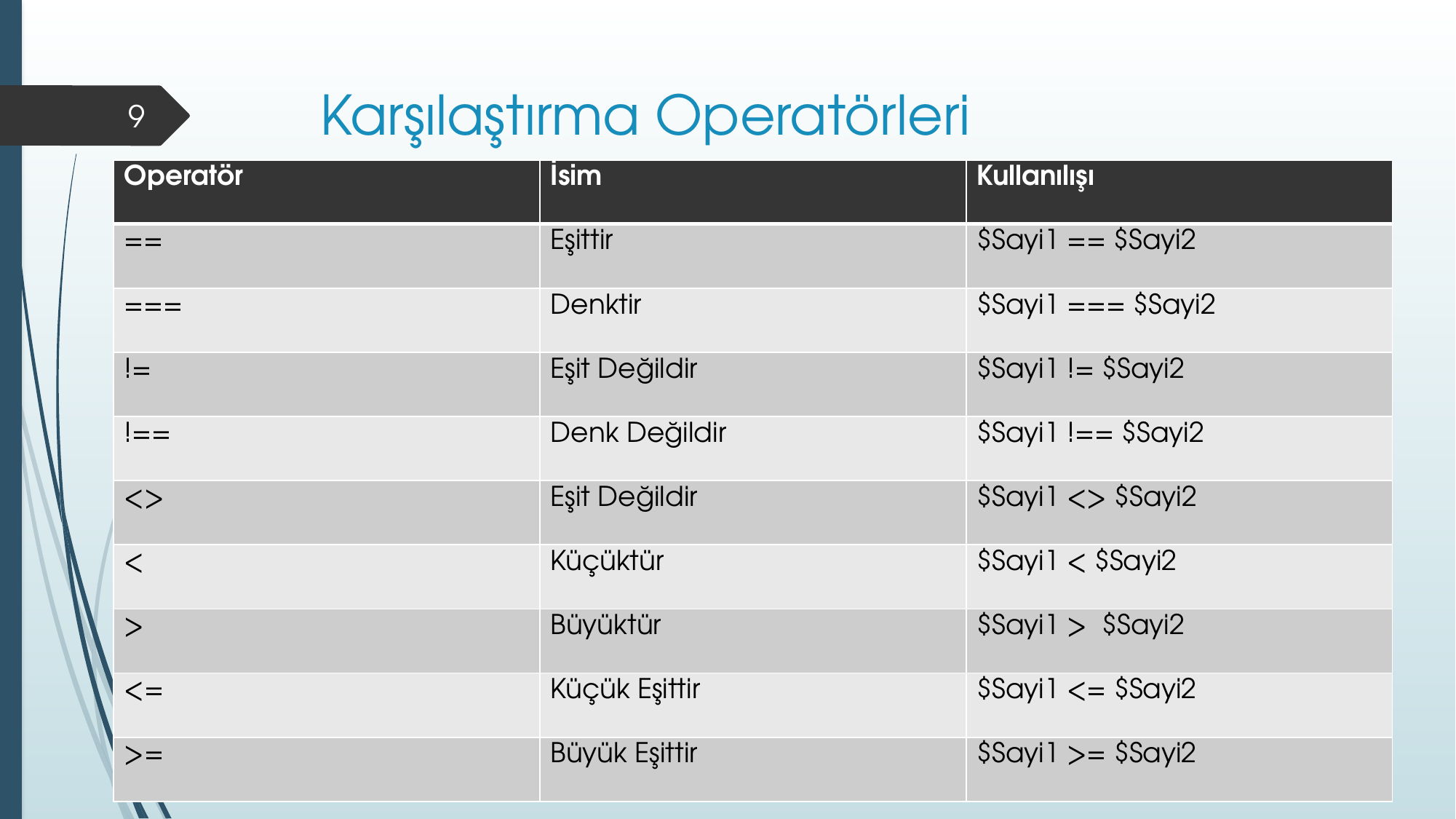

# Karşılaştırma Operatörleri
9
| Operatör | İsim | Kullanılışı |
| --- | --- | --- |
| == | Eşittir | $Sayi1 == $Sayi2 |
| === | Denktir | $Sayi1 === $Sayi2 |
| != | Eşit Değildir | $Sayi1 != $Sayi2 |
| !== | Denk Değildir | $Sayi1 !== $Sayi2 |
| <> | Eşit Değildir | $Sayi1 <> $Sayi2 |
| < | Küçüktür | $Sayi1 < $Sayi2 |
| > | Büyüktür | $Sayi1 > $Sayi2 |
| <= | Küçük Eşittir | $Sayi1 <= $Sayi2 |
| >= | Büyük Eşittir | $Sayi1 >= $Sayi2 |